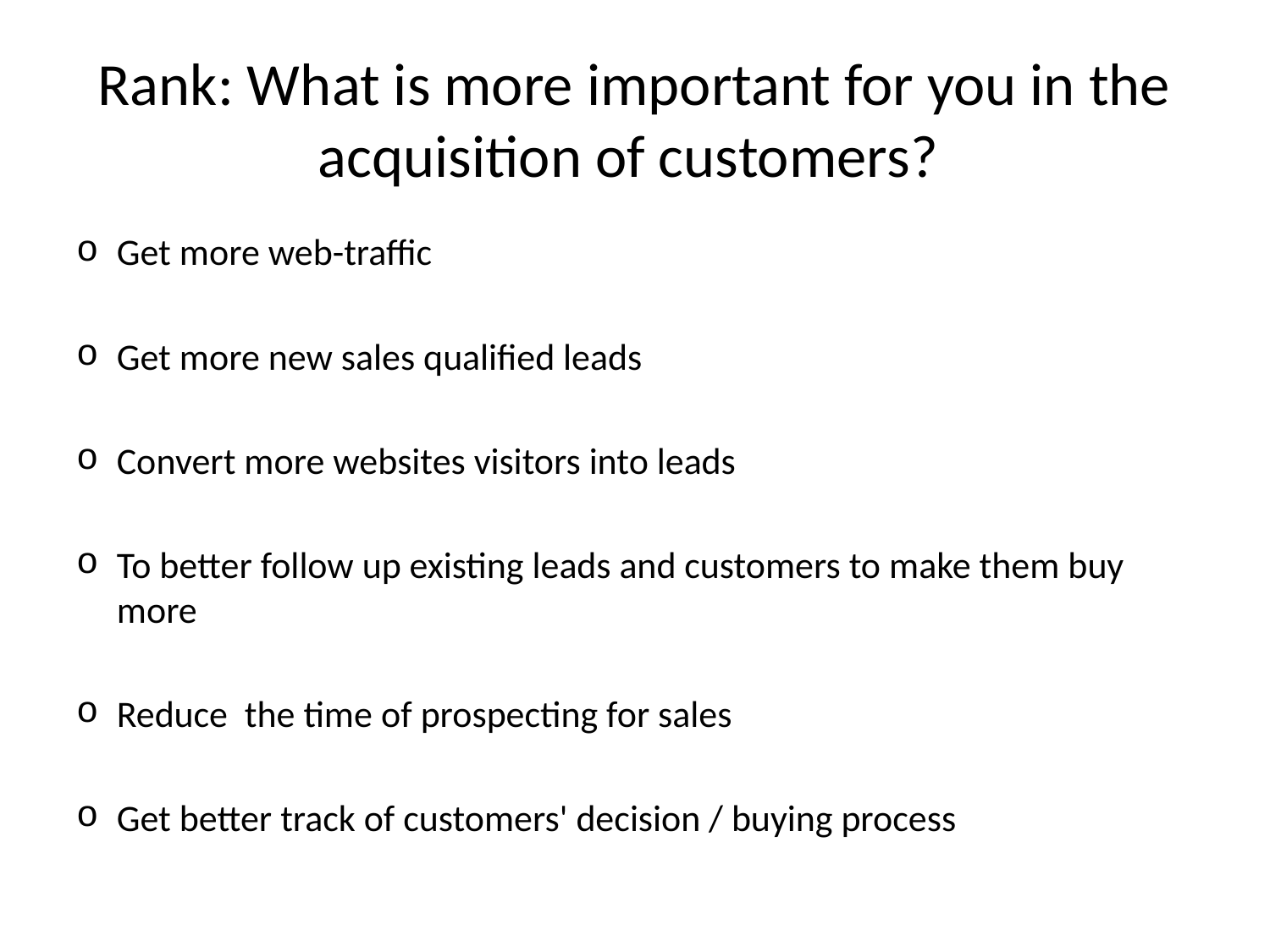

# Rank: What is more important for you in the acquisition of customers?
Get more web-traffic

Get more new sales qualified leads

Convert more websites visitors into leads

To better follow up existing leads and customers to make them buy more

Reduce  the time of prospecting for sales

Get better track of customers' decision / buying process